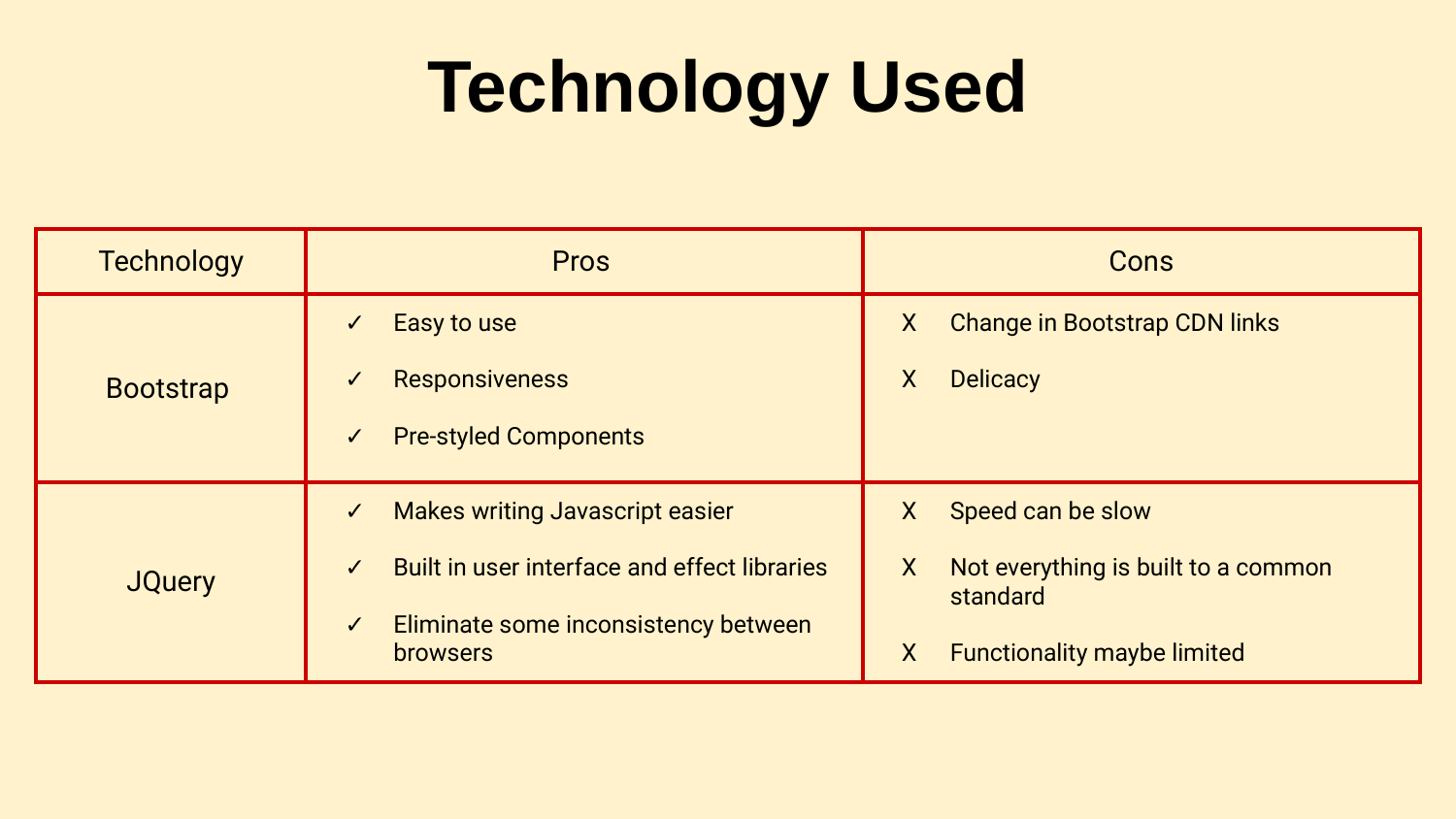

# Technology Used
| Technology | Pros | Cons |
| --- | --- | --- |
| Bootstrap | Easy to use Responsiveness Pre-styled Components | Change in Bootstrap CDN links Delicacy |
| JQuery | Makes writing Javascript easier Built in user interface and effect libraries Eliminate some inconsistency between browsers | Speed can be slow Not everything is built to a common standard Functionality maybe limited |